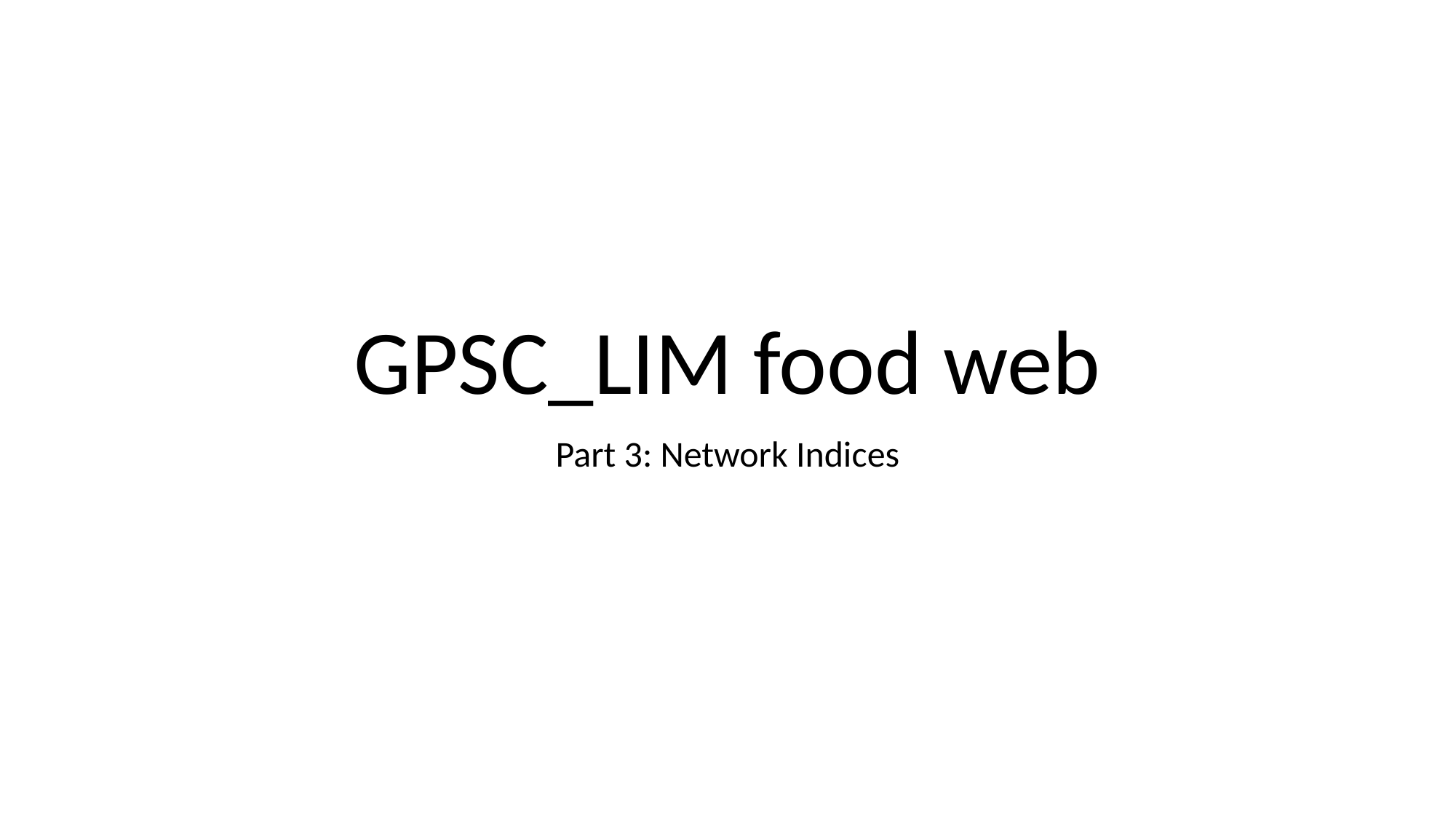

# GPSC_LIM food web
Part 3: Network Indices